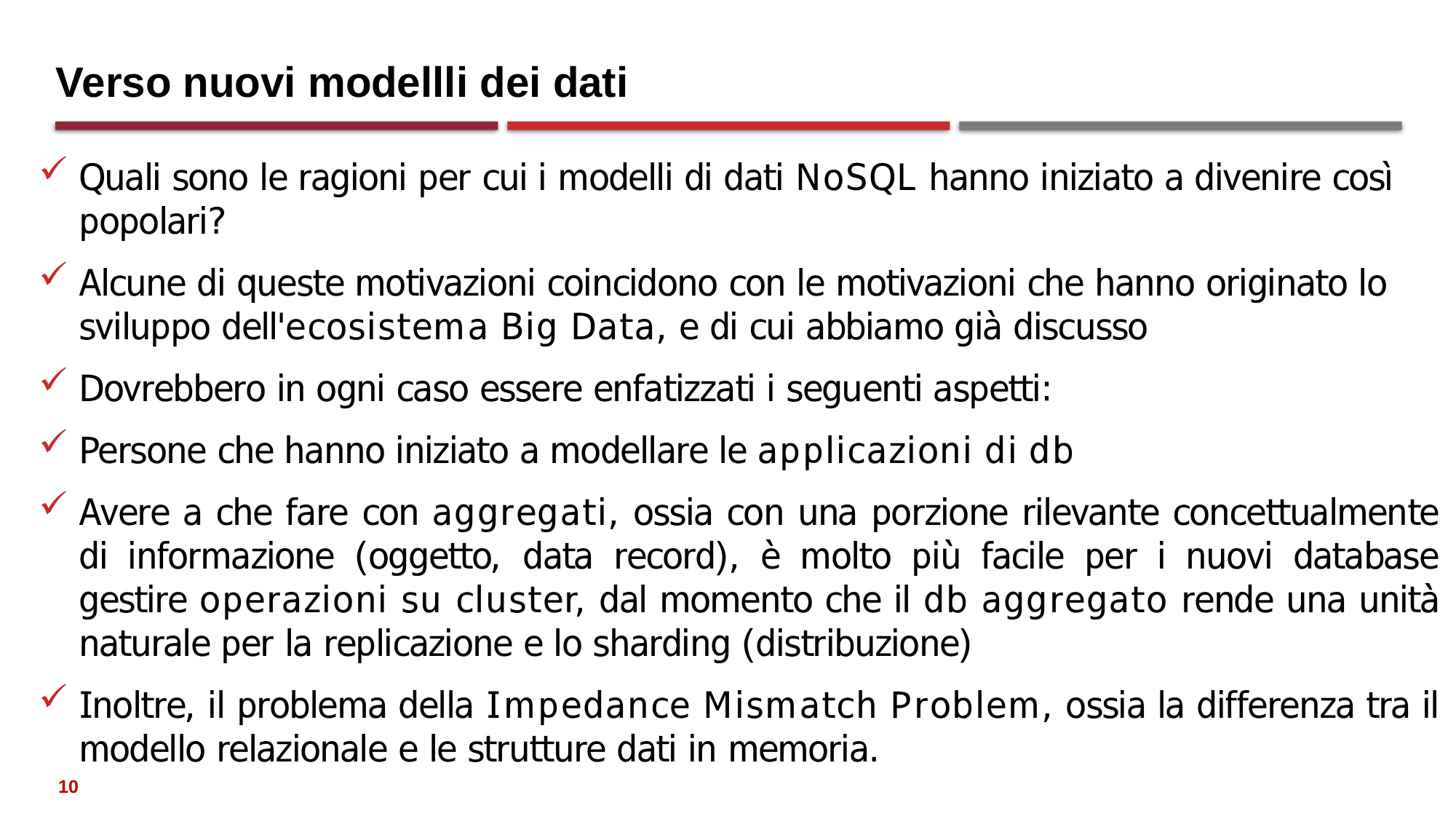

# Verso nuovi modellli dei dati
Quali sono le ragioni per cui i modelli di dati NoSQL hanno iniziato a divenire così popolari?
Alcune di queste motivazioni coincidono con le motivazioni che hanno originato lo sviluppo dell'ecosistema Big Data, e di cui abbiamo già discusso
Dovrebbero in ogni caso essere enfatizzati i seguenti aspetti:
Persone che hanno iniziato a modellare le applicazioni di db
Avere a che fare con aggregati, ossia con una porzione rilevante concettualmente di informazione (oggetto, data record), è molto più facile per i nuovi database gestire operazioni su cluster, dal momento che il db aggregato rende una unità naturale per la replicazione e lo sharding (distribuzione)
Inoltre, il problema della Impedance Mismatch Problem, ossia la differenza tra il modello relazionale e le strutture dati in memoria.
10